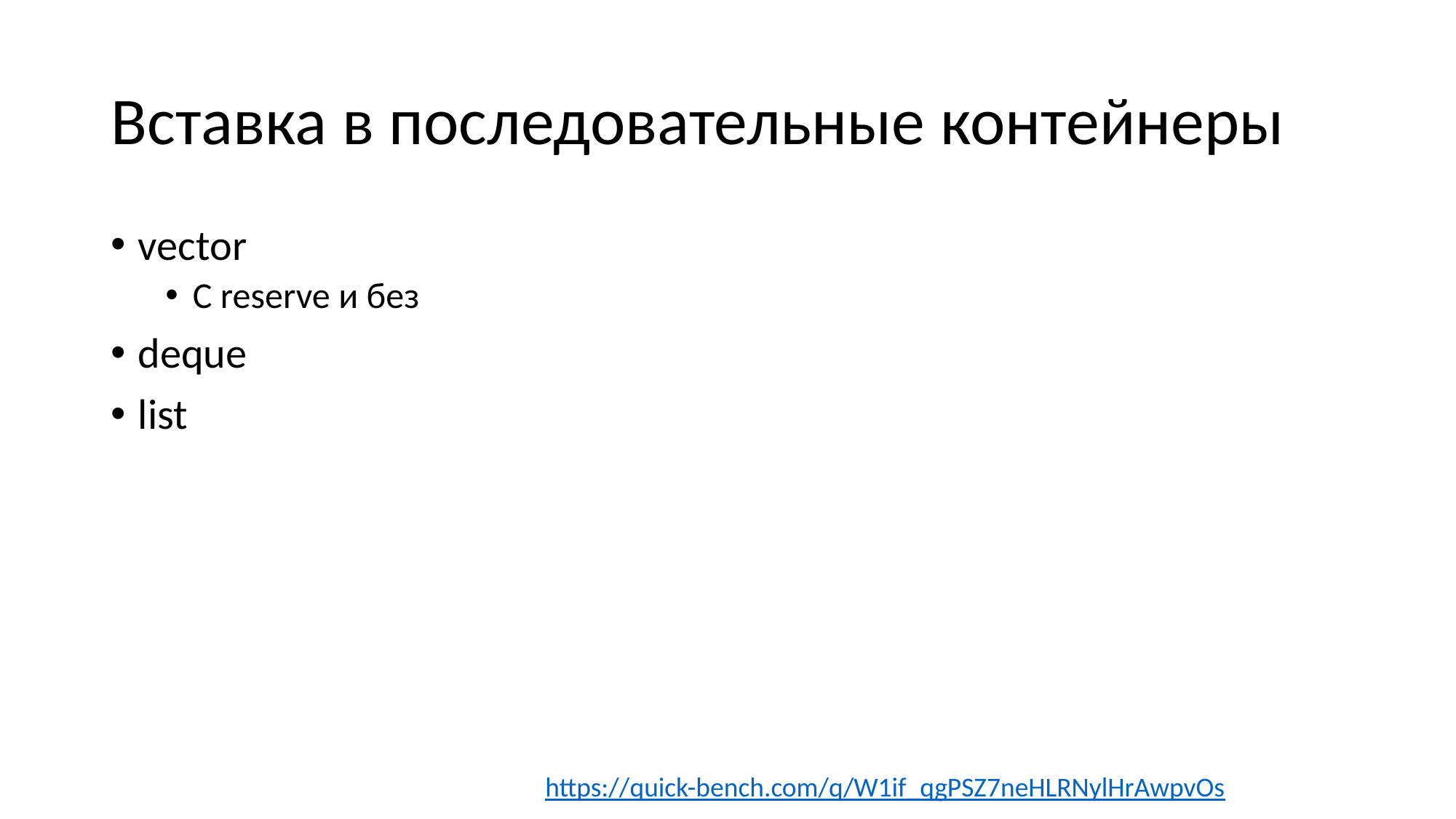

# Вставка в последовательные контейнеры
vector
С reserve и без
deque
list
https://quick-bench.com/q/W1if_qgPSZ7neHLRNylHrAwpvOs